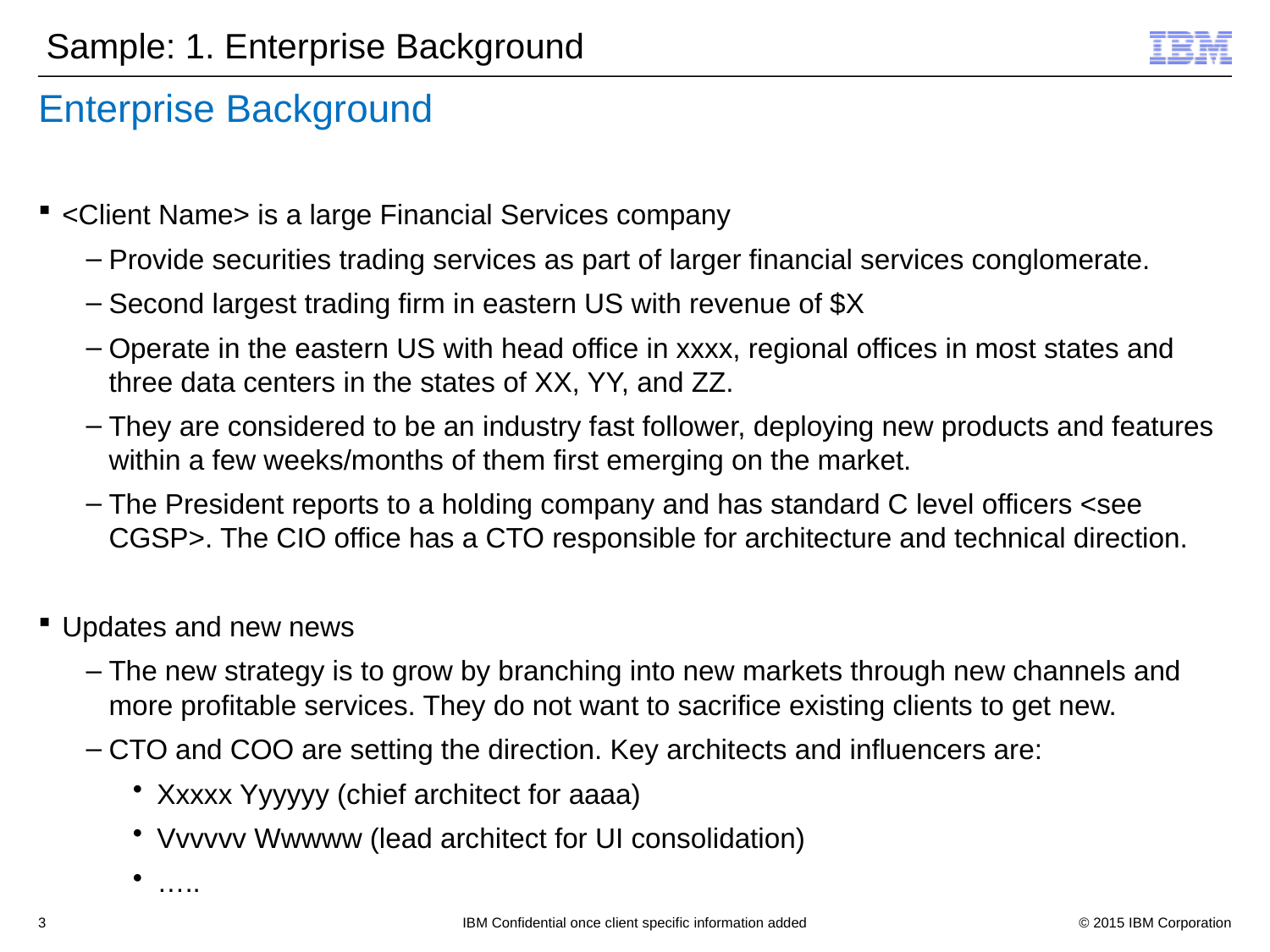

Sample: 1. Enterprise Background
# Enterprise Background
<Client Name> is a large Financial Services company
Provide securities trading services as part of larger financial services conglomerate.
Second largest trading firm in eastern US with revenue of $X
Operate in the eastern US with head office in xxxx, regional offices in most states and three data centers in the states of XX, YY, and ZZ.
They are considered to be an industry fast follower, deploying new products and features within a few weeks/months of them first emerging on the market.
The President reports to a holding company and has standard C level officers <see CGSP>. The CIO office has a CTO responsible for architecture and technical direction.

Updates and new news
The new strategy is to grow by branching into new markets through new channels and more profitable services. They do not want to sacrifice existing clients to get new.
CTO and COO are setting the direction. Key architects and influencers are:
Xxxxx Yyyyyy (chief architect for aaaa)
Vvvvvv Wwwww (lead architect for UI consolidation)
…..

3
IBM Confidential once client specific information added